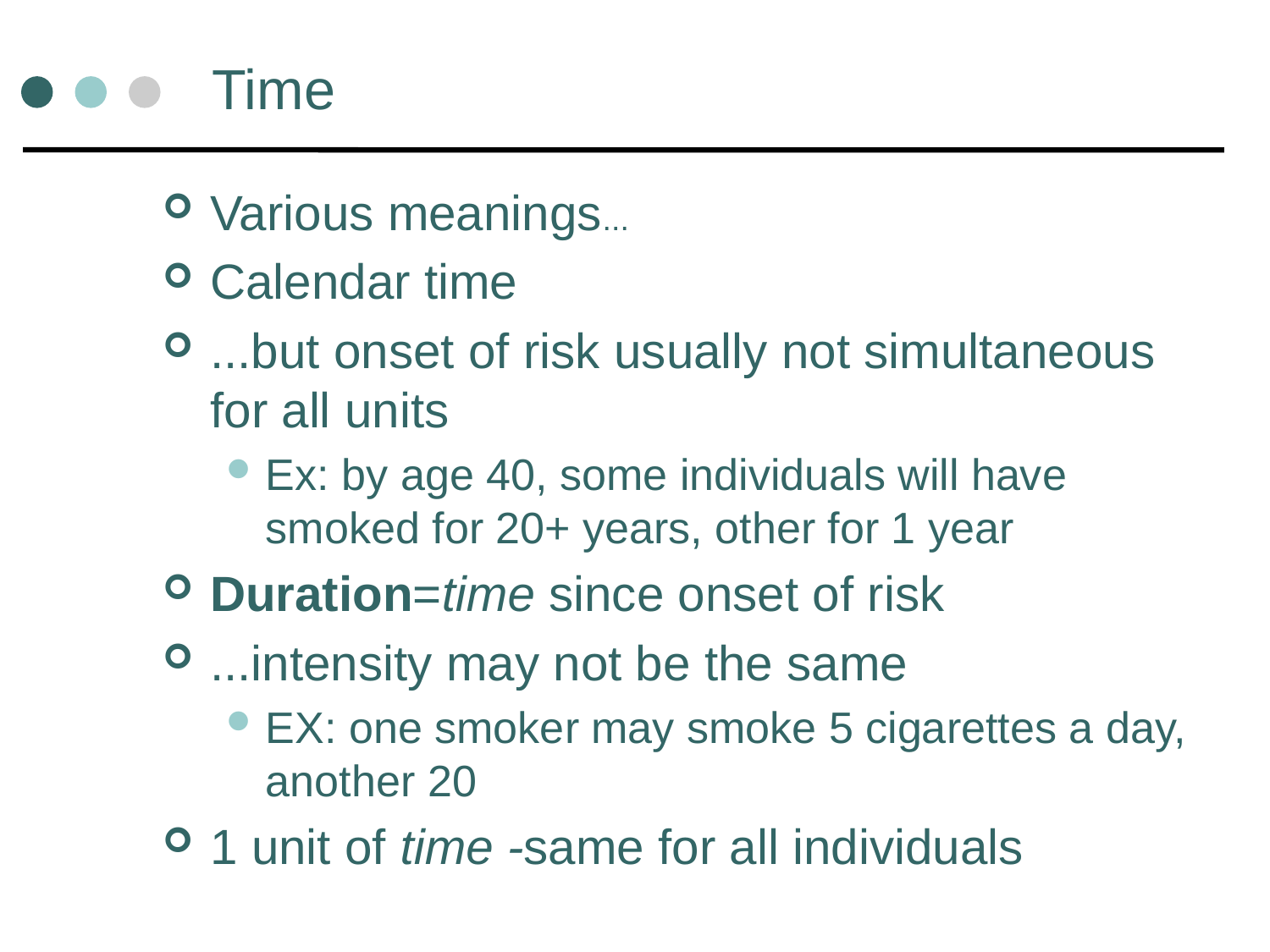

# Time
Various meanings...
Calendar time
...but onset of risk usually not simultaneous for all units
Ex: by age 40, some individuals will have smoked for 20+ years, other for 1 year
Duration=time since onset of risk
...intensity may not be the same
EX: one smoker may smoke 5 cigarettes a day, another 20
1 unit of time -same for all individuals